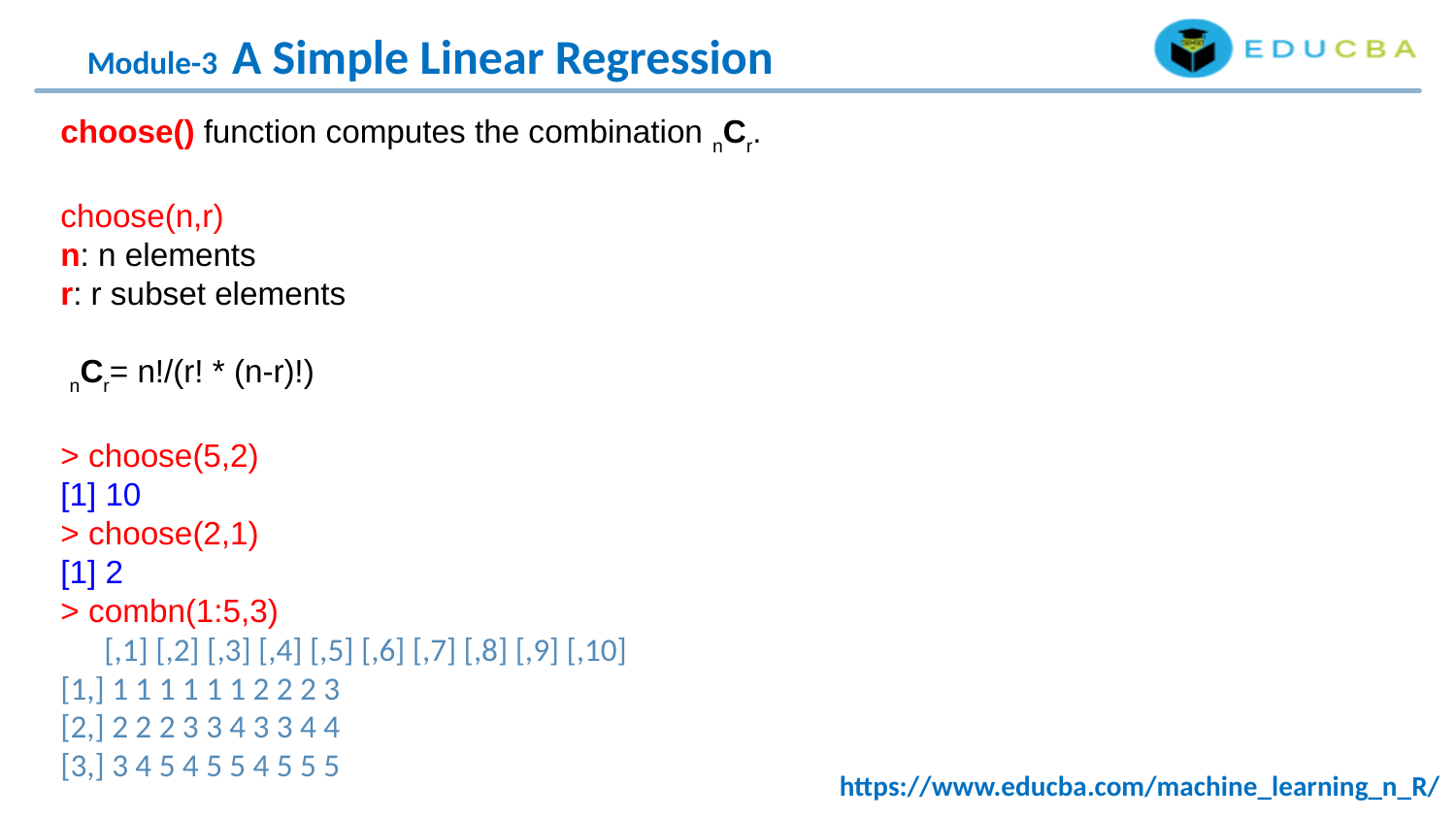

Module-3  A Simple Linear Regression
choose() function computes the combination nCr.
choose(n,r)
n: n elements
r: r subset elements
 nCr= n!/(r! * (n-r)!) 
> choose(5,2)
[1] 10
> choose(2,1)
[1] 2
> combn(1:5,3)
      [,1] [,2] [,3] [,4] [,5] [,6] [,7] [,8] [,9] [,10]
[1,] 1 1 1 1 1 1 2 2 2 3
[2,] 2 2 2 3 3 4 3 3 4 4
[3,] 3 4 5 4 5 5 4 5 5 5
https://www.educba.com/machine_learning_n_R/